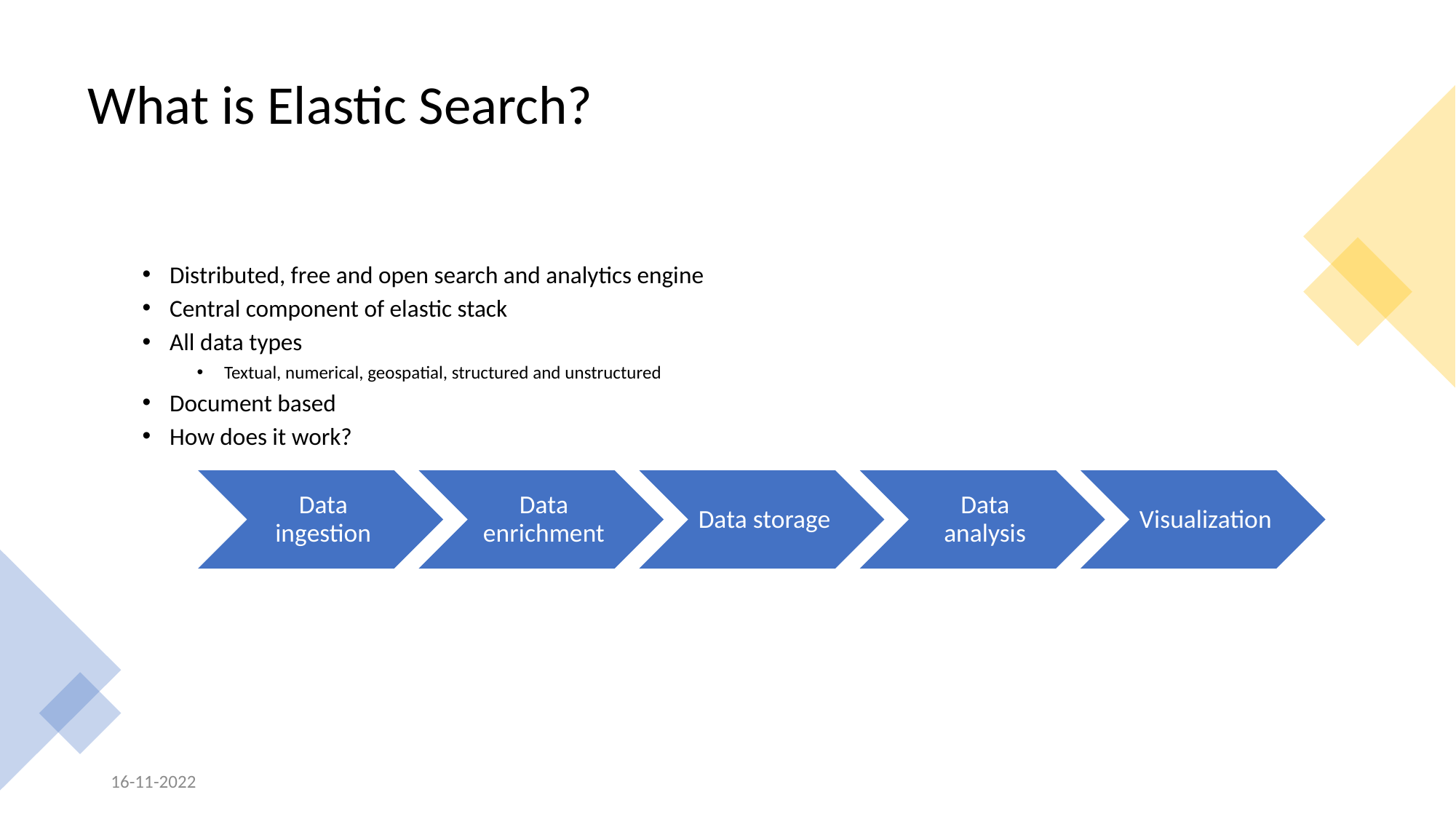

# What is Elastic Search?

Distributed, free and open search and analytics engine
Central component of elastic stack
All data types
Textual, numerical, geospatial, structured and unstructured
Document based
How does it work?

Data ingestion
Data enrichment
Data storage
Data analysis
Visualization

16-11-2022
5